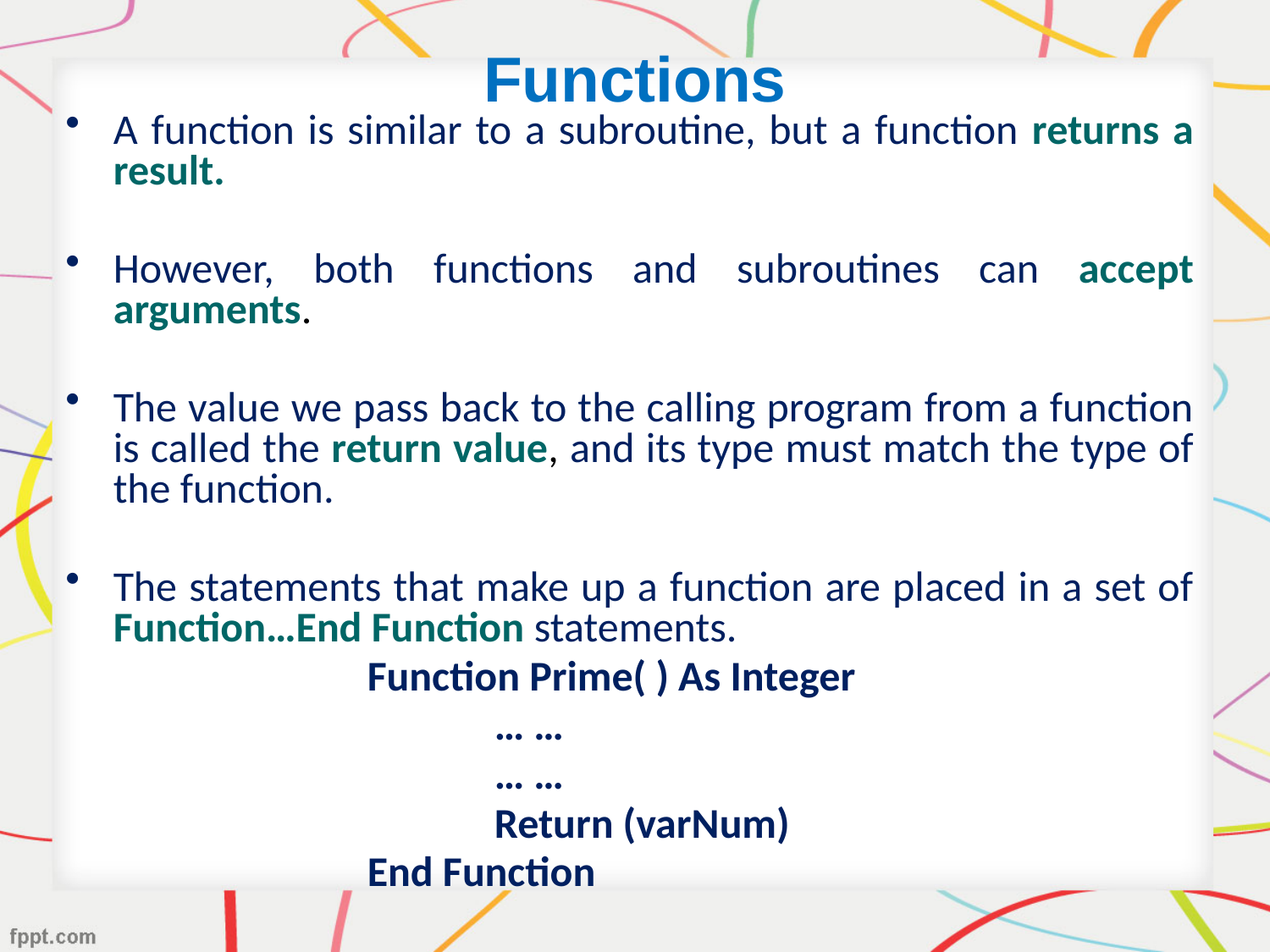

# Functions
A function is similar to a subroutine, but a function returns a result.

However, both functions and subroutines can accept arguments.

The value we pass back to the calling program from a function is called the return value, and its type must match the type of the function.

The statements that make up a function are placed in a set of Function…End Function statements.
			Function Prime( ) As Integer
				… …
				… …
				Return (varNum)
			End Function